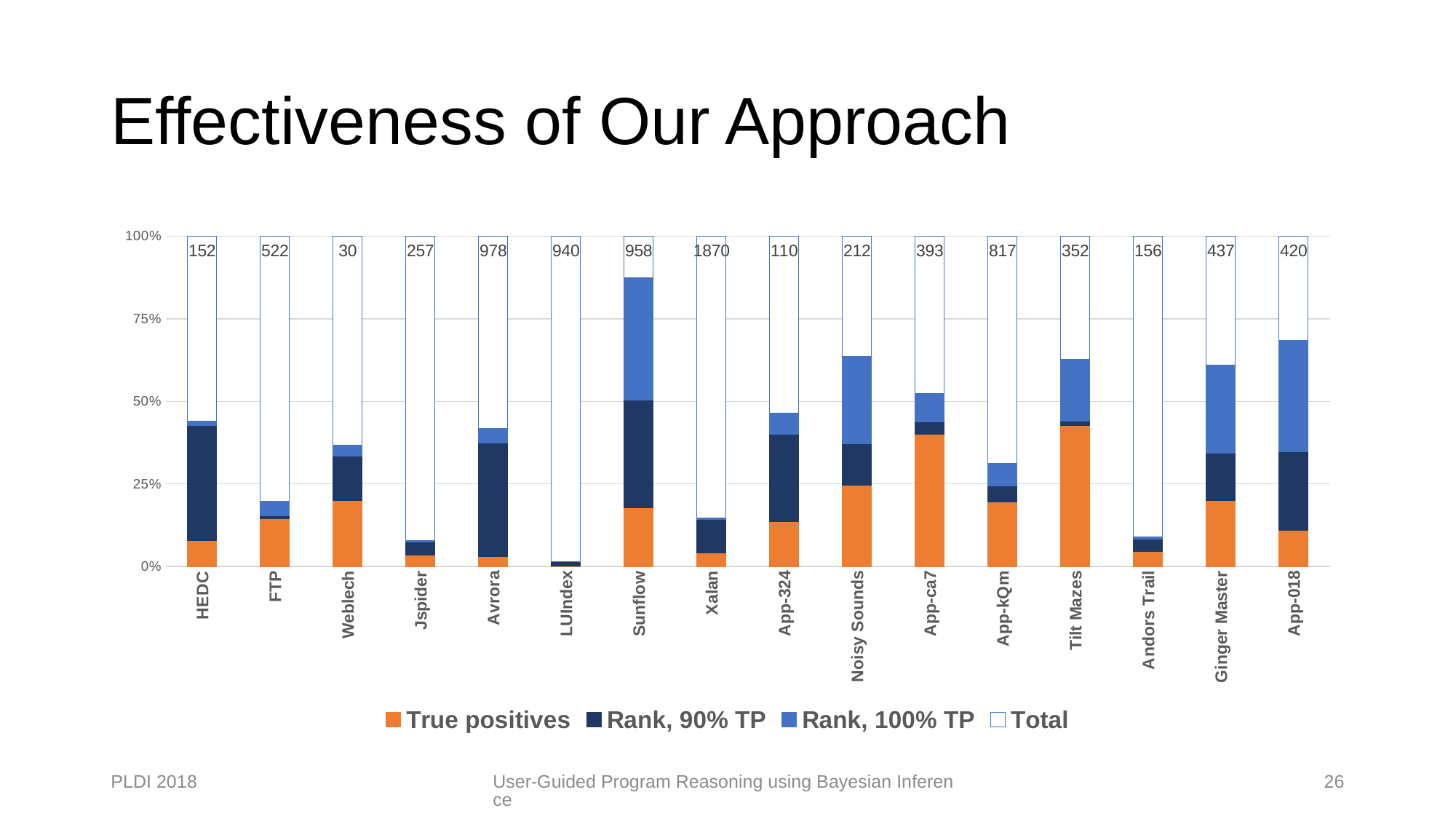

# Effectiveness of Our Approach

### Chart

| Category | True positives | Rank, 90% TP | Rank, 100% TP | Total |
|---|---|---|---|---|
| HEDC | 12.0 | 53.0 | 2.0 | 85.0 |
| FTP | 75.0 | 5.0 | 23.0 | 419.0 |
| Weblech | 6.0 | 4.0 | 1.0 | 19.0 |
| Jspider | 9.0 | 10.0 | 1.0 | 237.0 |
| Avrora | 29.0 | 336.0 | 45.0 | 568.0 |
| LUIndex | 2.0 | 12.0 | 0.0 | 926.0 |
| Sunflow | 171.0 | 312.0 | 355.0 | 120.0 |
| Xalan | 75.0 | 191.0 | 7.0 | 1597.0 |
| App-324 | 15.0 | 29.0 | 7.0 | 59.0 |
| Noisy Sounds | 52.0 | 27.0 | 56.0 | 77.0 |
| App-ca7 | 157.0 | 15.0 | 34.0 | 187.0 |
| App-kQm | 160.0 | 40.0 | 55.0 | 562.0 |
| Tilt Mazes | 150.0 | 5.0 | 66.0 | 131.0 |
| Andors Trail | 7.0 | 6.0 | 1.0 | 142.0 |
| Ginger Master | 87.0 | 63.0 | 117.0 | 170.0 |
| App-018 | 46.0 | 100.0 | 142.0 | 132.0 |
PLDI 2018
User-Guided Program Reasoning using Bayesian Inference
26